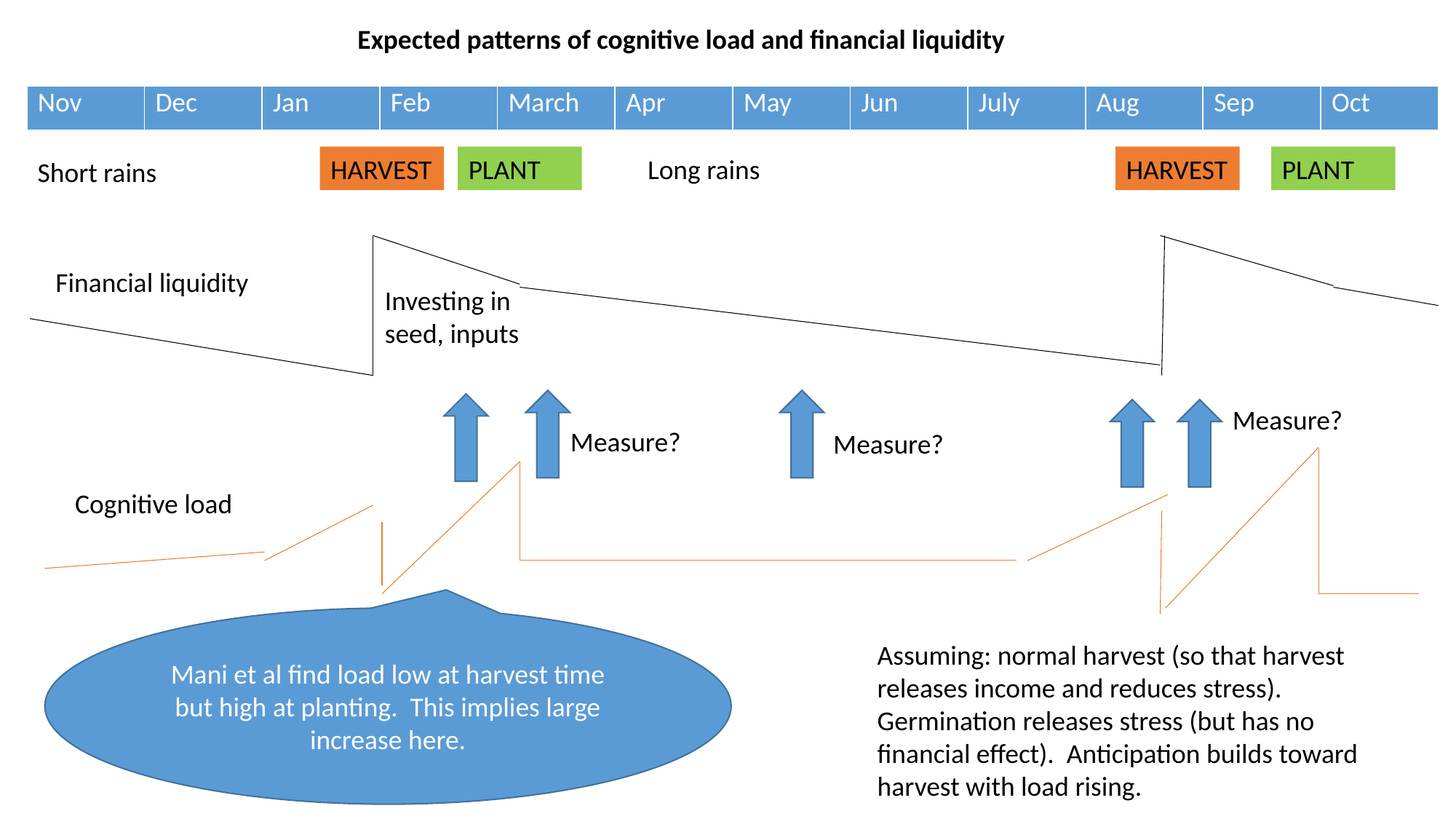

Expected patterns of cognitive load and financial liquidity
| Nov | Dec | Jan | Feb | March | Apr | May | Jun | July | Aug | Sep | Oct |
| --- | --- | --- | --- | --- | --- | --- | --- | --- | --- | --- | --- |
HARVEST
PLANT
Long rains
HARVEST
PLANT
Short rains
Financial liquidity
Investing in seed, inputs

Measure?

Measure?
Measure?
Cognitive load
Mani et al find load low at harvest time but high at planting.  This implies large increase here.
Assuming: normal harvest (so that harvest releases income and reduces stress).  Germination releases stress (but has no financial effect).  Anticipation builds toward harvest with load rising.